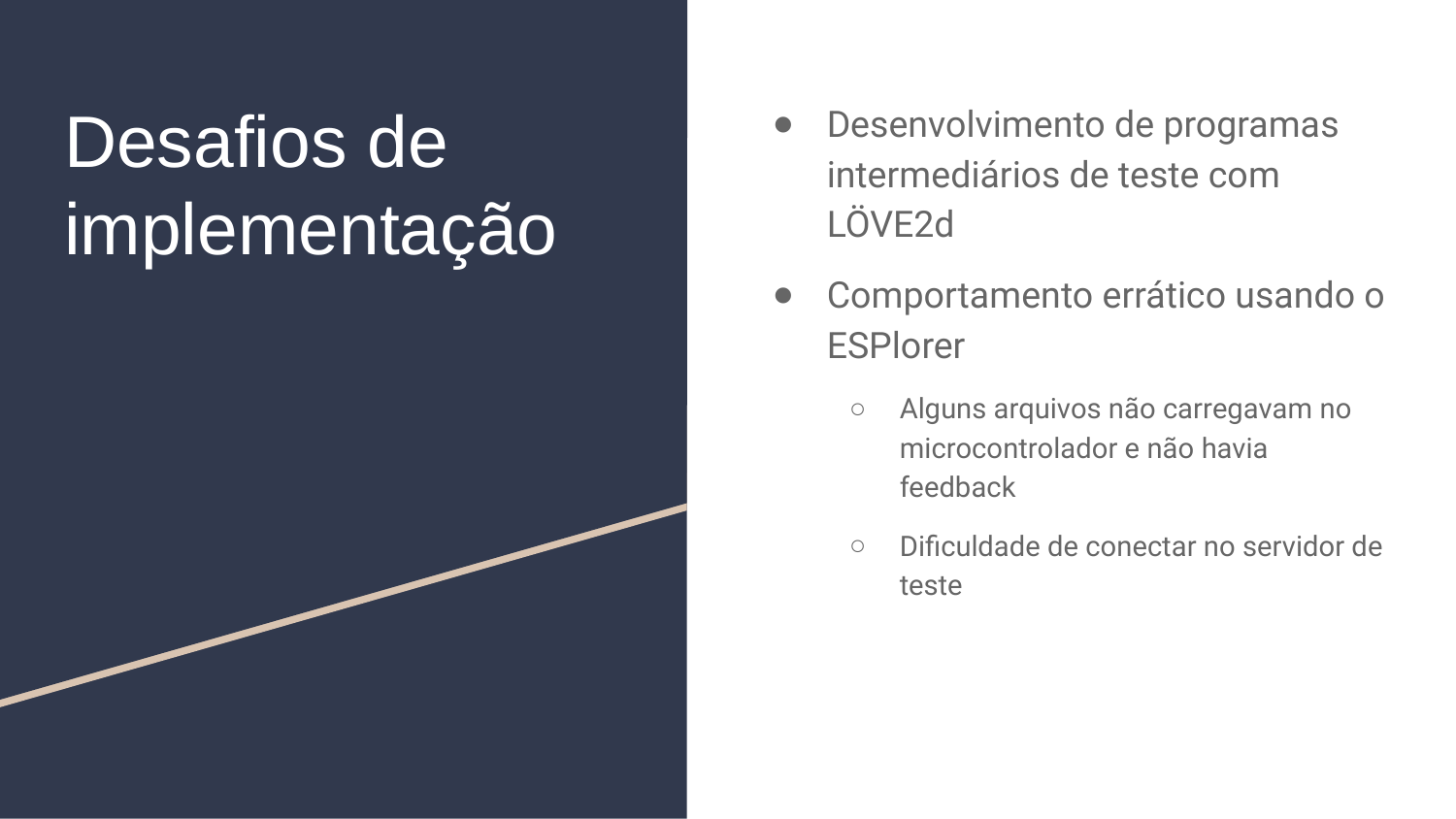

# Desafios de implementação
Desenvolvimento de programas intermediários de teste com LÖVE2d
Comportamento errático usando o ESPlorer
Alguns arquivos não carregavam no microcontrolador e não havia feedback
Dificuldade de conectar no servidor de teste